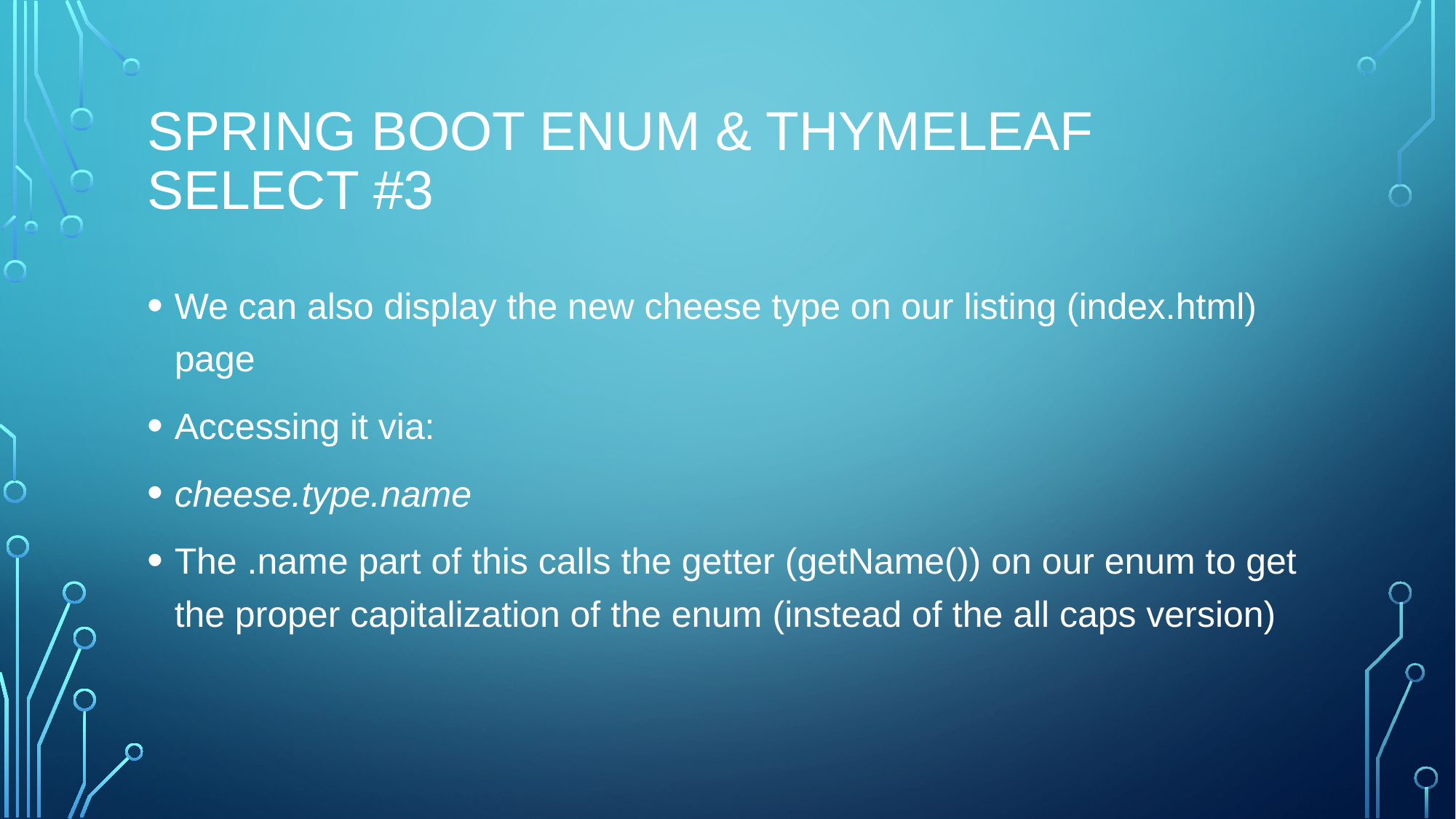

# Spring boot enum & Thymeleaf select #3
We can also display the new cheese type on our listing (index.html) page
Accessing it via:
cheese.type.name
The .name part of this calls the getter (getName()) on our enum to get the proper capitalization of the enum (instead of the all caps version)